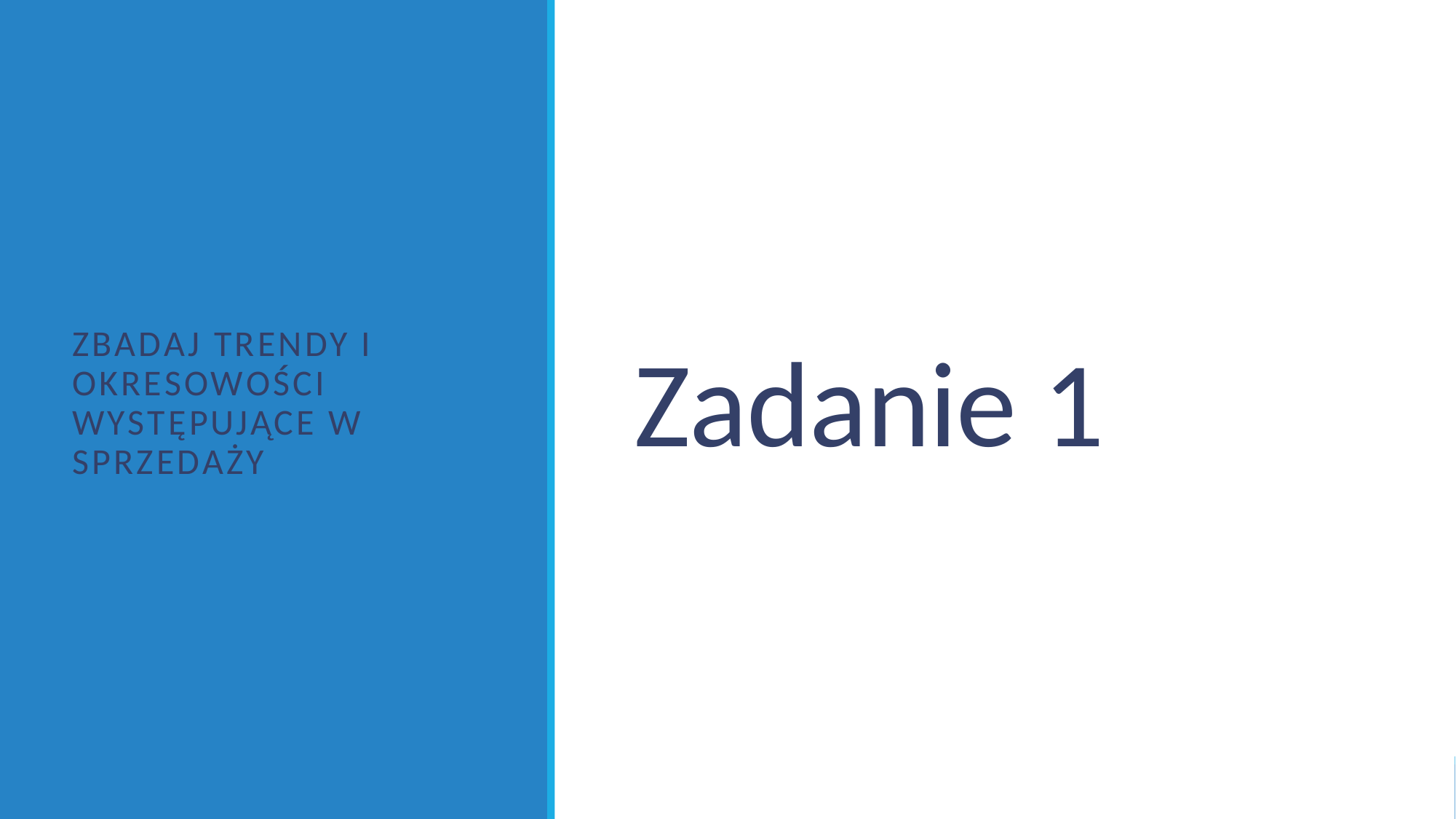

# Zadanie 1
Zbadaj trendy i okresowości występujące w sprzedaży